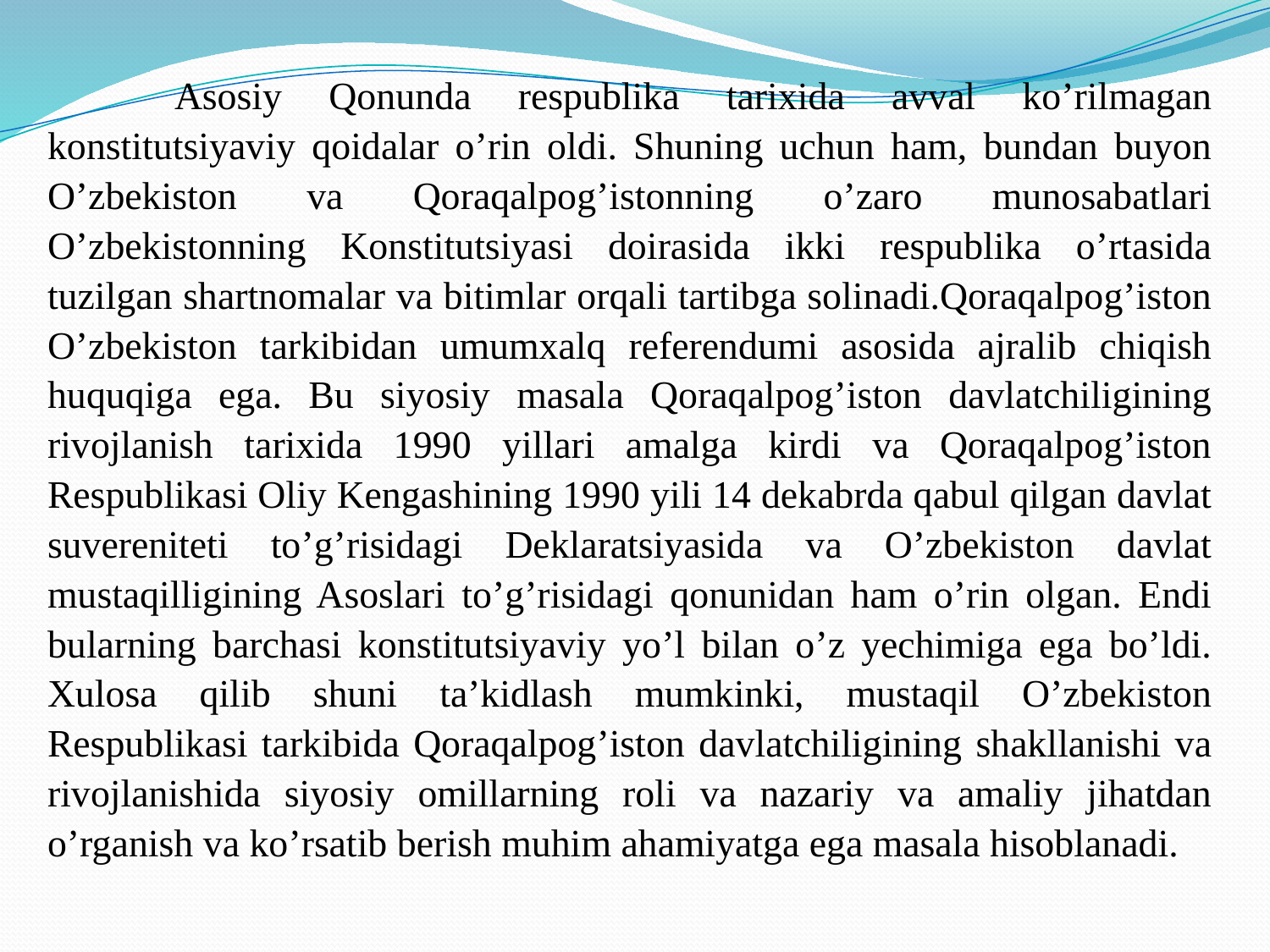

Asosiy Qonunda respublika tarixida avval ko’rilmagan konstitutsiyaviy qoidalar o’rin oldi. Shuning uchun ham, bundan buyon O’zbekiston va Qoraqalpog’istonning o’zaro munosabatlari O’zbekistonning Konstitutsiyasi doirasida ikki respublika o’rtasida tuzilgan shartnomalar va bitimlar orqali tartibga solinadi.Qoraqalpog’iston O’zbekiston tarkibidan umumxalq referendumi asosida ajralib chiqish huquqiga ega. Bu siyosiy masala Qoraqalpog’iston davlatchiligining rivojlanish tarixida 1990 yillari amalga kirdi va Qoraqalpog’iston Respublikasi Oliy Kengashining 1990 yili 14 dekabrda qabul qilgan davlat suvereniteti to’g’risidagi Deklaratsiyasida va O’zbekiston davlat mustaqilligining Asoslari to’g’risidagi qonunidan ham o’rin olgan. Endi bularning barchasi konstitutsiyaviy yo’l bilan o’z yechimiga ega bo’ldi. Xulosa qilib shuni ta’kidlash mumkinki, mustaqil O’zbekiston Respublikasi tarkibida Qoraqalpog’iston davlatchiligining shakllanishi va rivojlanishida siyosiy omillarning roli va nazariy va amaliy jihatdan o’rganish va ko’rsatib berish muhim ahamiyatga ega masala hisoblanadi.